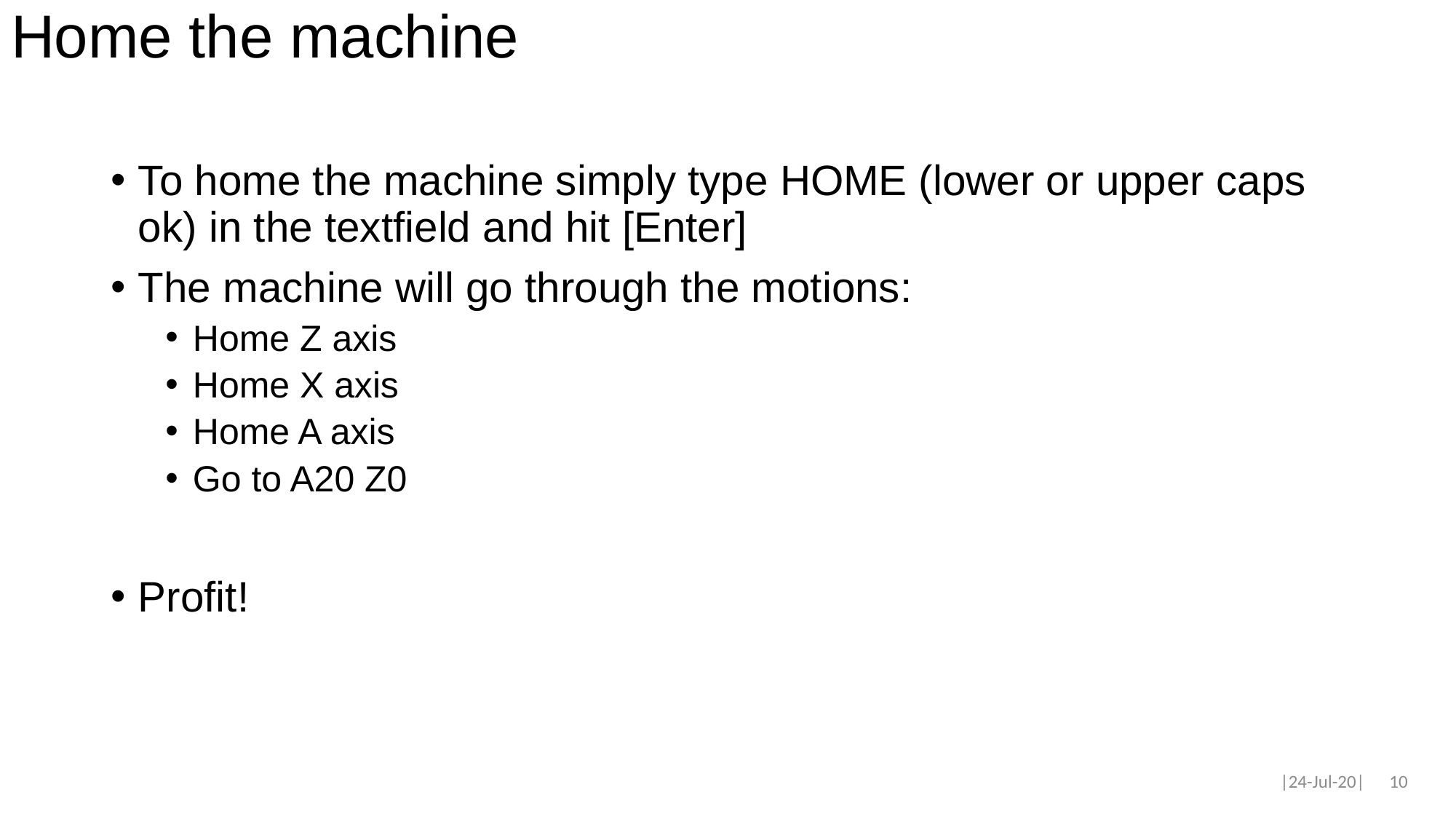

# Home the machine
To home the machine simply type HOME (lower or upper caps ok) in the textfield and hit [Enter]
The machine will go through the motions:
Home Z axis
Home X axis
Home A axis
Go to A20 Z0

Profit!